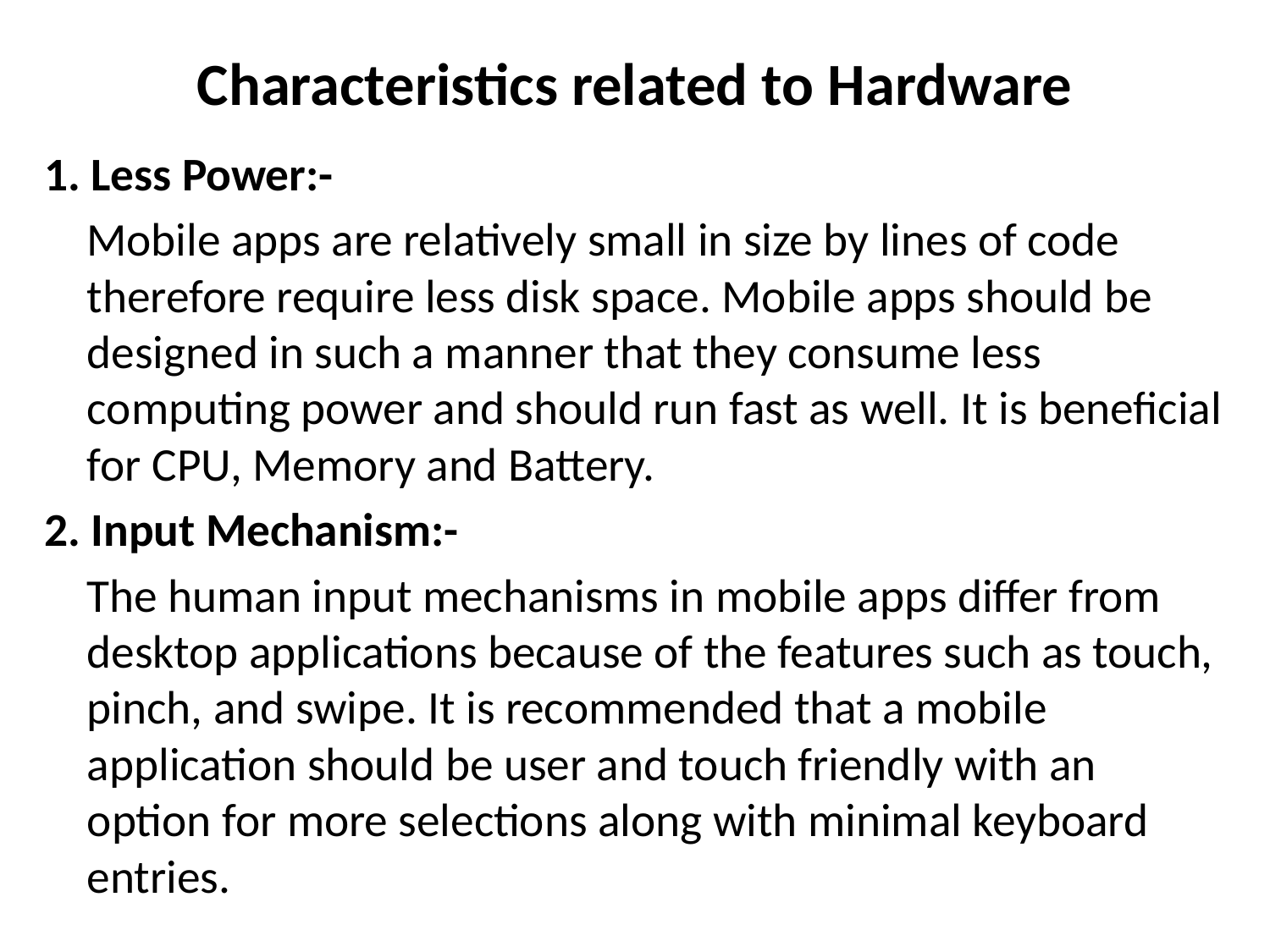

# Characteristics related to Hardware
1. Less Power:-
    Mobile apps are relatively small in size by lines of code therefore require less disk space. Mobile apps should be designed in such a manner that they consume less computing power and should run fast as well. It is beneficial for CPU, Memory and Battery.
2. Input Mechanism:-
    The human input mechanisms in mobile apps differ from desktop applications because of the features such as touch, pinch, and swipe. It is recommended that a mobile application should be user and touch friendly with an option for more selections along with minimal keyboard entries.